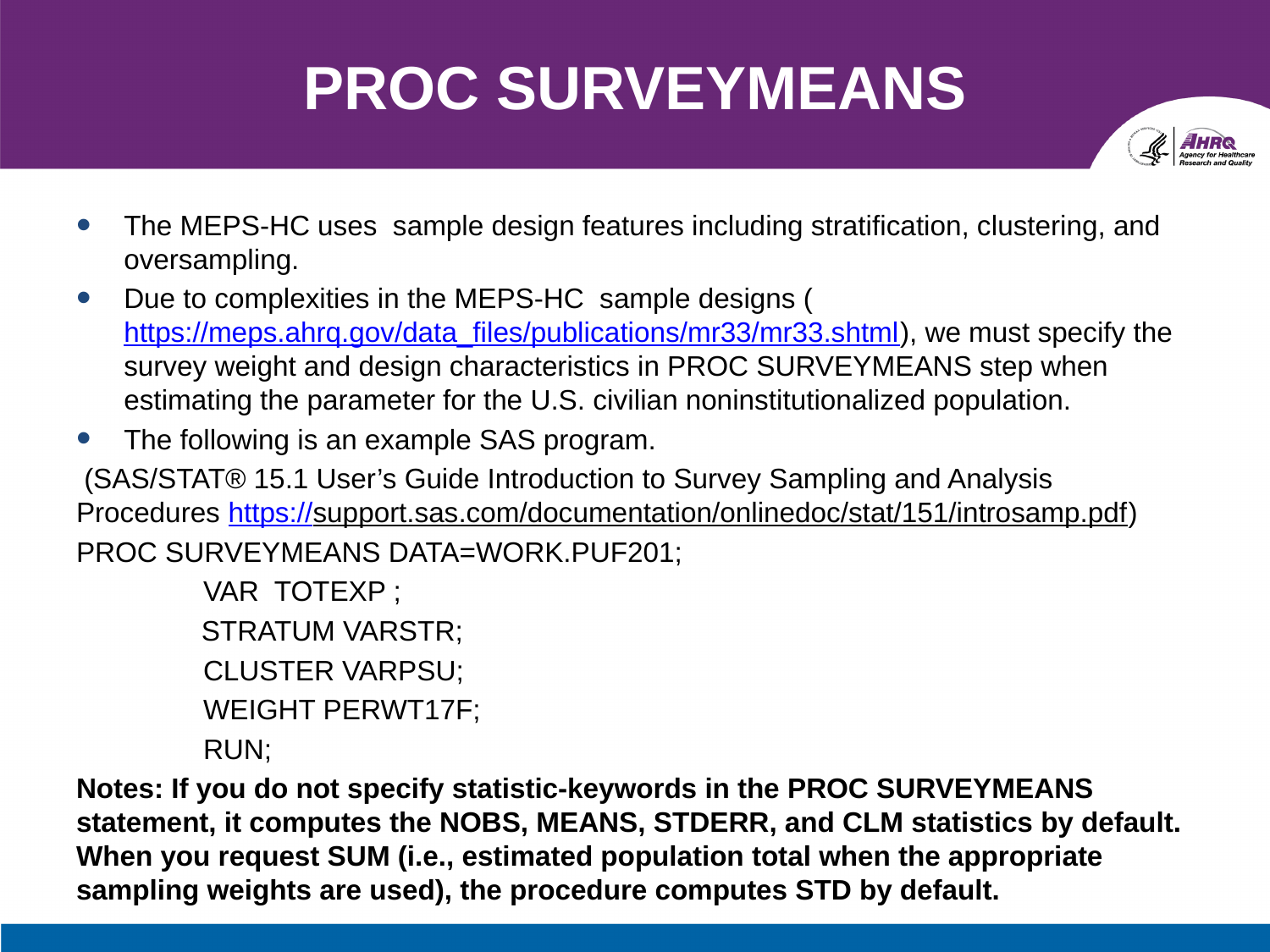

# PROC SURVEYMEANS
The MEPS-HC uses  sample design features including stratification, clustering, and oversampling.
Due to complexities in the MEPS-HC  sample designs (https://meps.ahrq.gov/data_files/publications/mr33/mr33.shtml), we must specify the survey weight and design characteristics in PROC SURVEYMEANS step when estimating the parameter for the U.S. civilian noninstitutionalized population.
The following is an example SAS program.
 (SAS/STAT® 15.1 User’s Guide Introduction to Survey Sampling and Analysis Procedures https://support.sas.com/documentation/onlinedoc/stat/151/introsamp.pdf)
PROC SURVEYMEANS DATA=WORK.PUF201;
	VAR  TOTEXP ;
                STRATUM VARSTR;
	CLUSTER VARPSU;
	WEIGHT PERWT17F;
	RUN;
Notes: If you do not specify statistic-keywords in the PROC SURVEYMEANS statement, it computes the NOBS, MEANS, STDERR, and CLM statistics by default. When you request SUM (i.e., estimated population total when the appropriate sampling weights are used), the procedure computes STD by default.